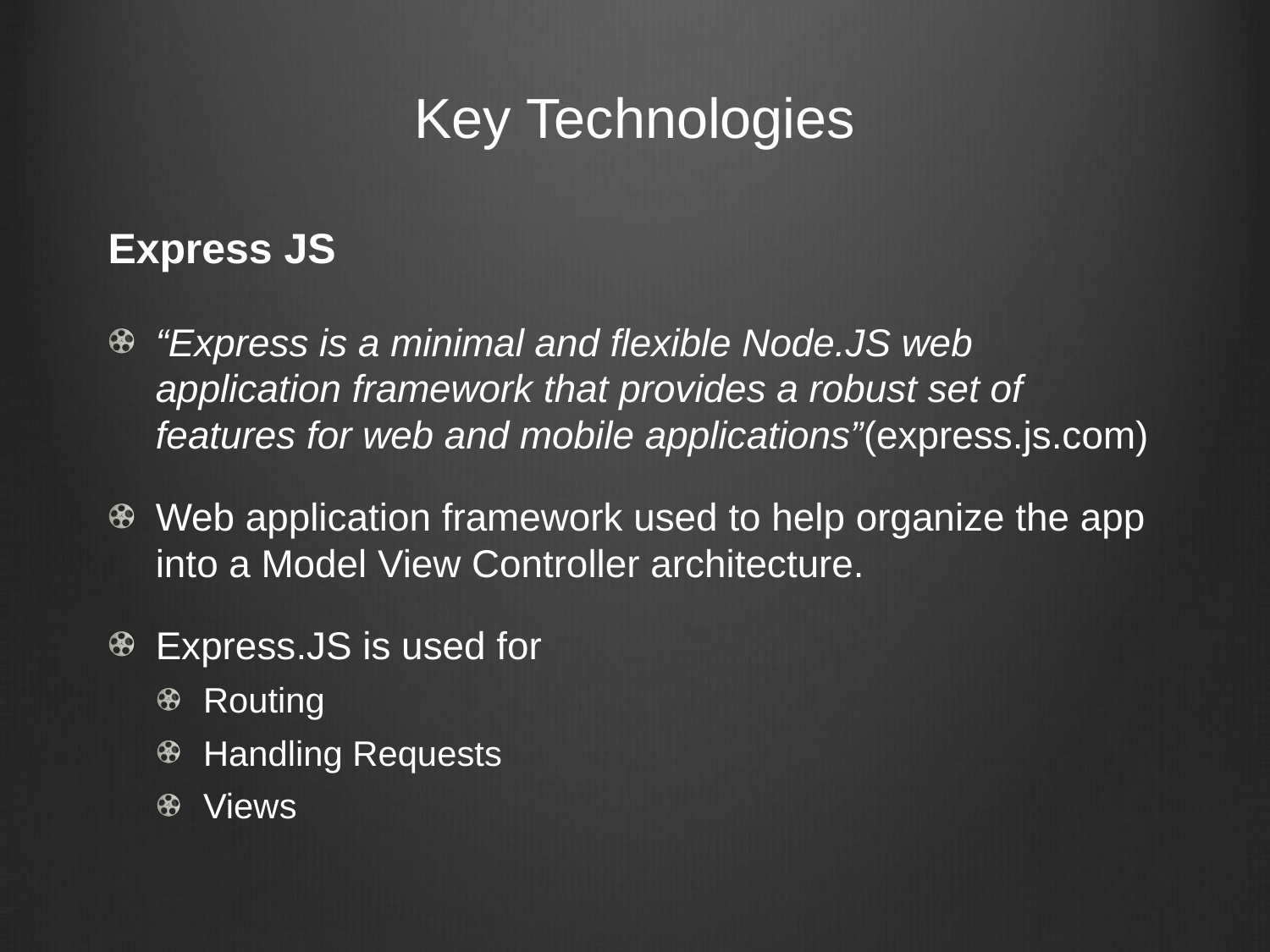

# Key Technologies
Express JS

“Express is a minimal and flexible Node.JS web application framework that provides a robust set of features for web and mobile applications”(express.js.com)
Web application framework used to help organize the app into a Model View Controller architecture.
Express.JS is used for
Routing
Handling Requests
Views